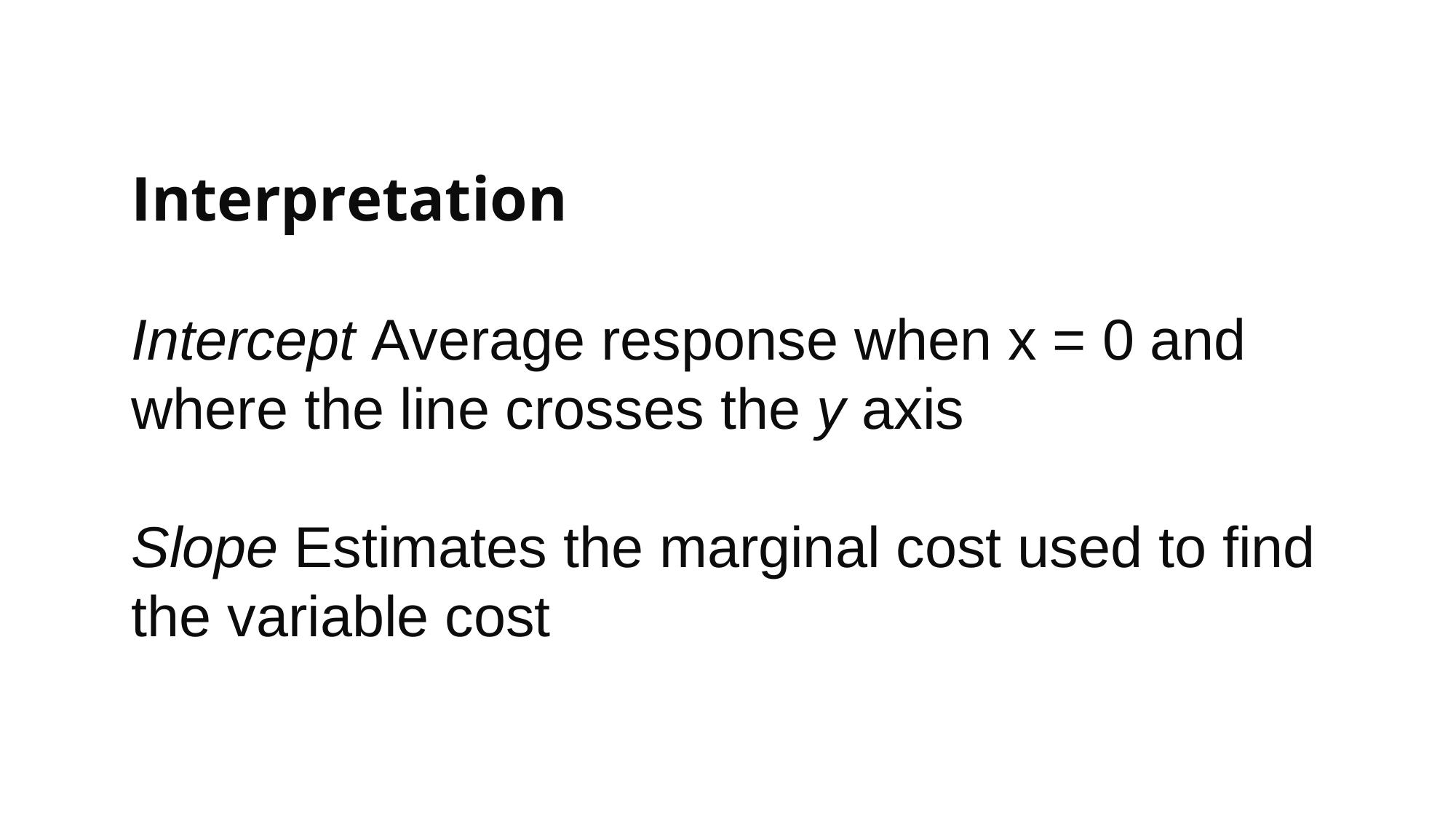

Interpretation

Intercept Average response when x = 0 and where the line crosses the y axis

Slope Estimates the marginal cost used to find the variable cost